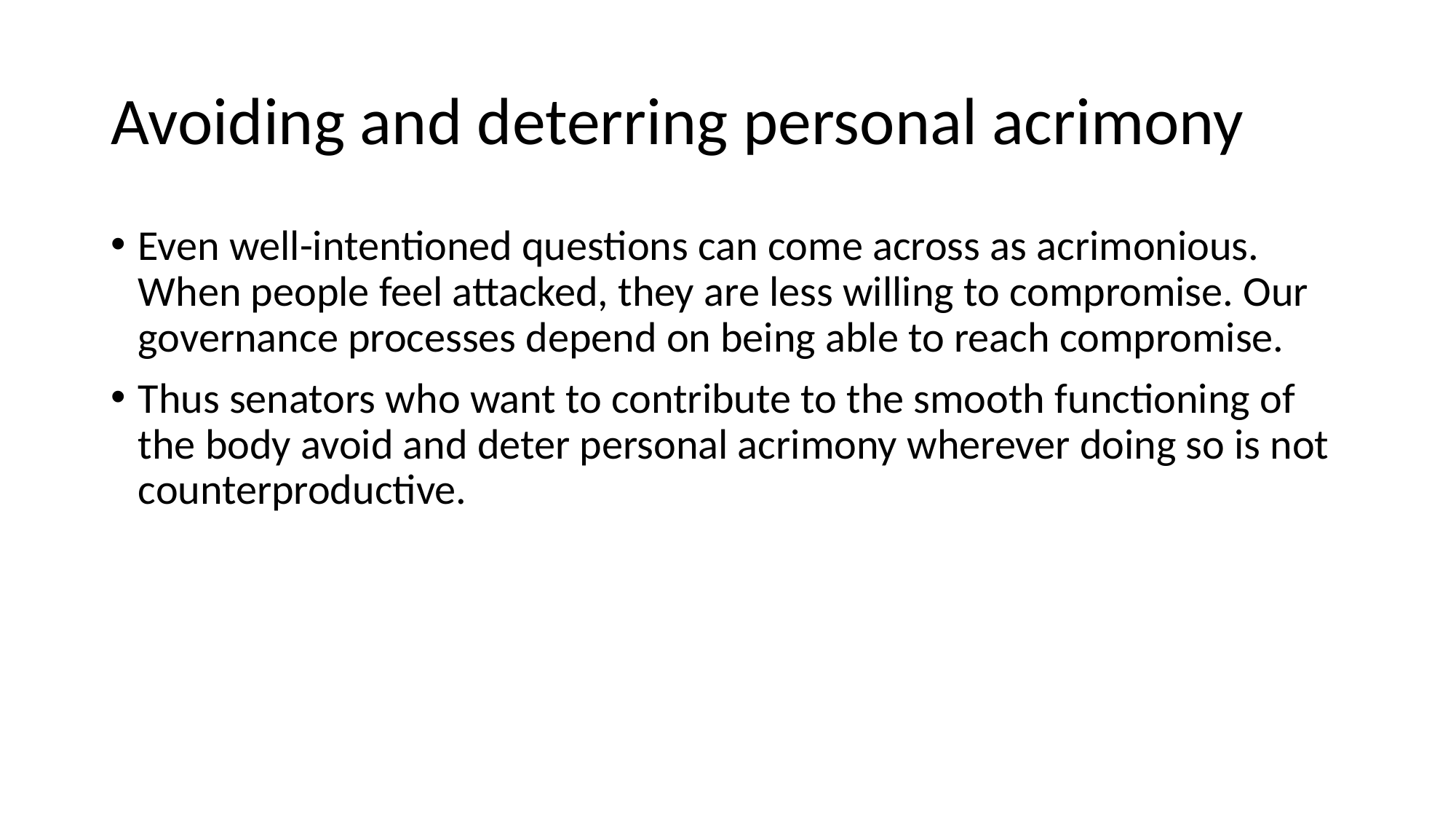

# Avoiding and deterring personal acrimony
Even well-intentioned questions can come across as acrimonious. When people feel attacked, they are less willing to compromise. Our governance processes depend on being able to reach compromise.
Thus senators who want to contribute to the smooth functioning of the body avoid and deter personal acrimony wherever doing so is not counterproductive.